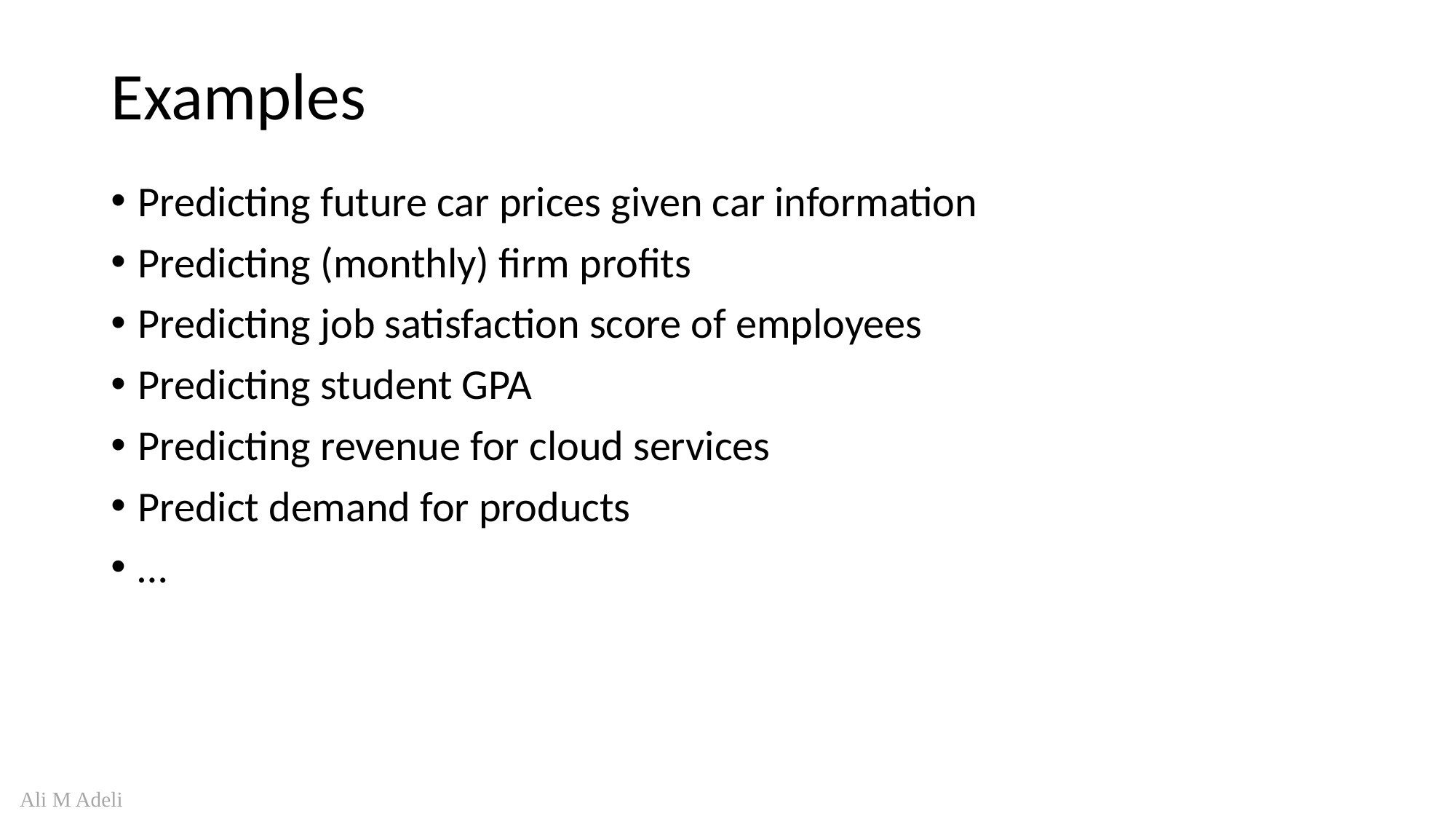

# Examples
Predicting future car prices given car information
Predicting (monthly) firm profits
Predicting job satisfaction score of employees
Predicting student GPA
Predicting revenue for cloud services
Predict demand for products
…